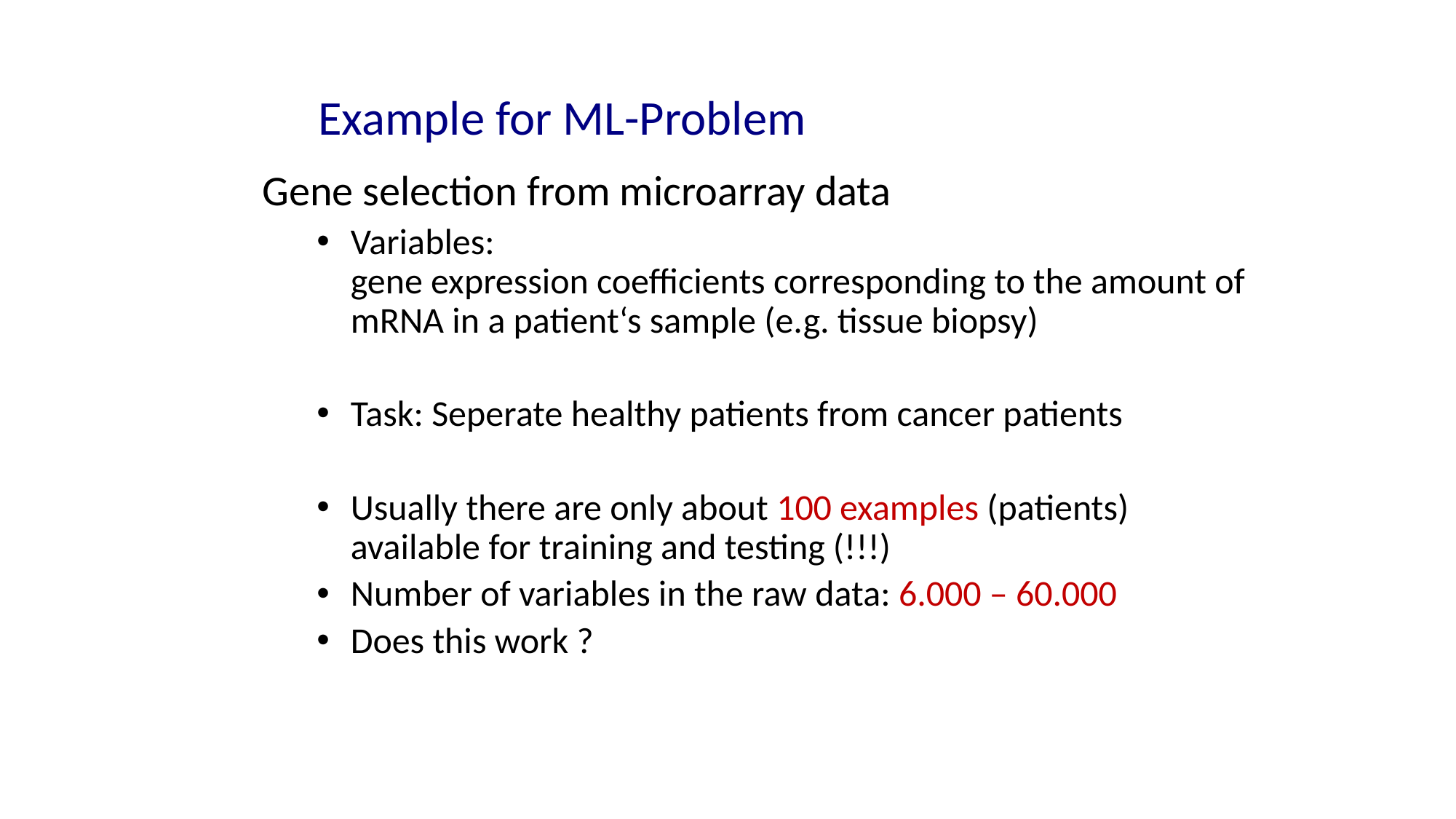

# Example for ML-Problem
Gene selection from microarray data
Variables:
gene expression coefficients corresponding to the amount of mRNA in a patient‘s sample (e.g. tissue biopsy)

Task: Seperate healthy patients from cancer patients

Usually there are only about 100 examples (patients) available for training and testing (!!!)
Number of variables in the raw data: 6.000 – 60.000
Does this work ?